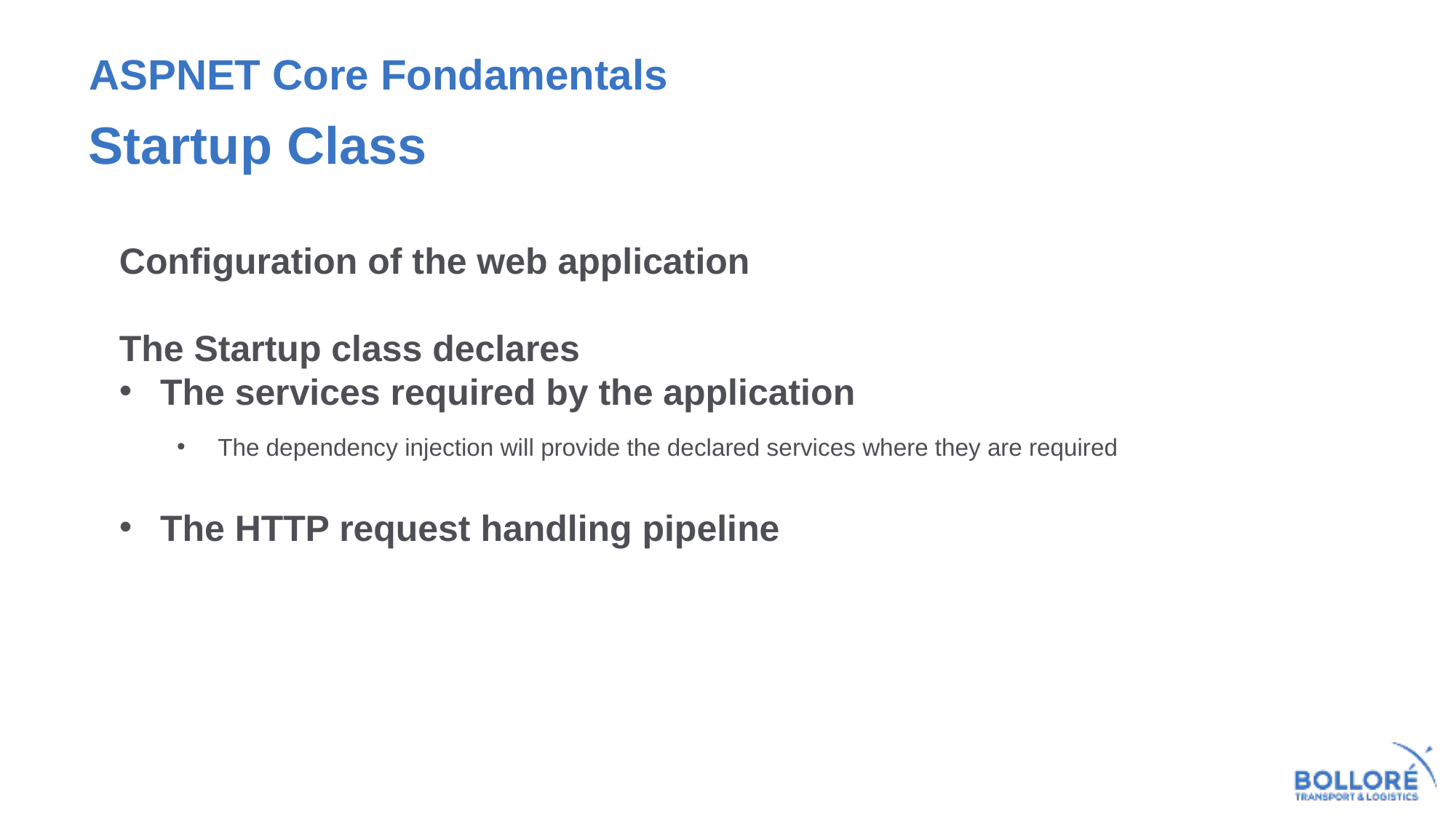

# ASPNET Core Fondamentals
Startup Class
Configuration of the web application

The Startup class declares
The services required by the application
The dependency injection will provide the declared services where they are required

The HTTP request handling pipeline